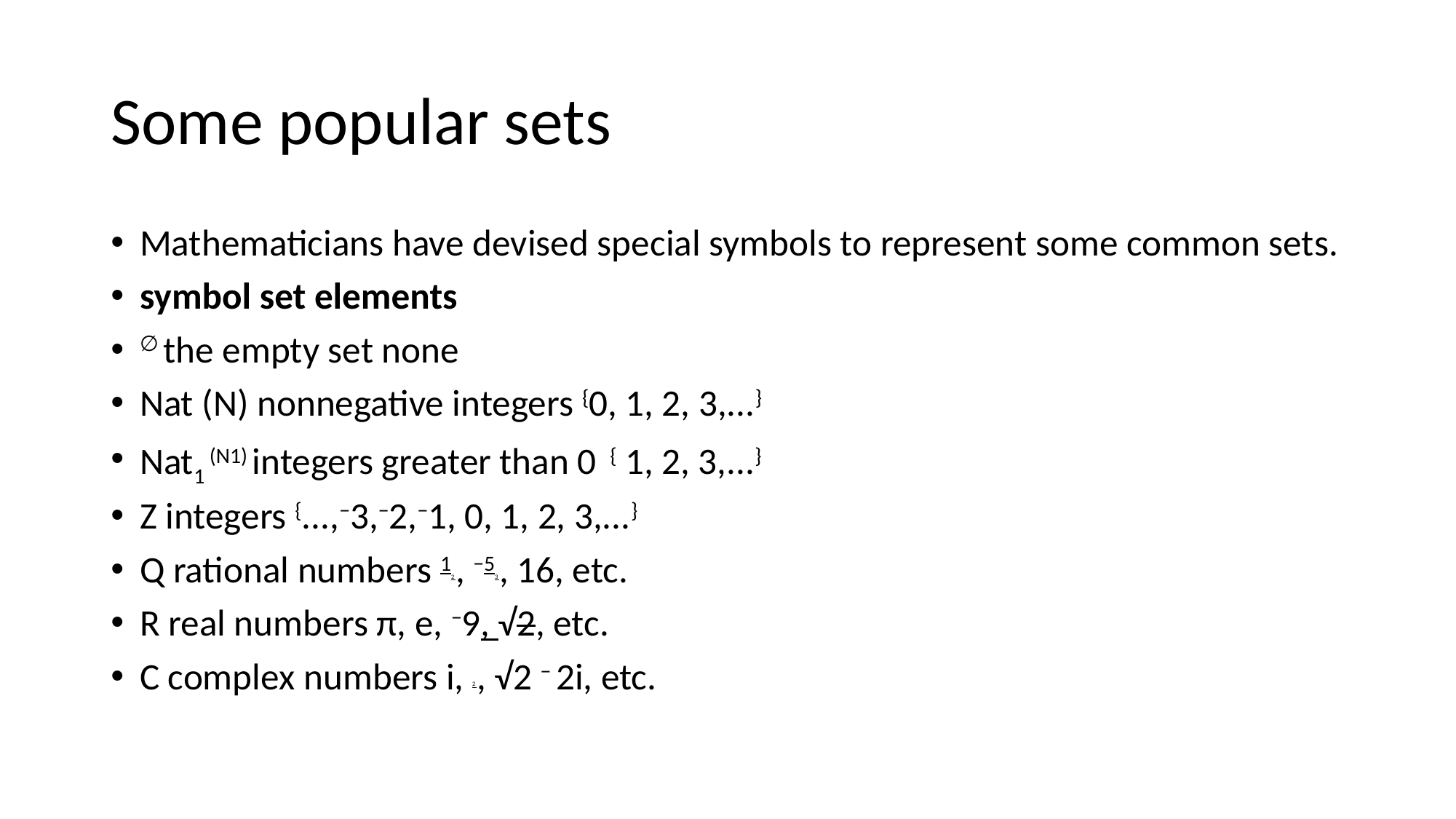

Some popular sets
Mathematicians have devised special symbols to represent some common sets.
symbol set elements
∅ the empty set none
Nat (N) nonnegative integers {0, 1, 2, 3,...}
Nat1 (N1) integers greater than 0  { 1, 2, 3,...}
Z integers {...,−3,−2,−1, 0, 1, 2, 3,...}
Q rational numbers 12 , −53 , 16, etc.
R real numbers π, e, −9, √2, etc.
C complex numbers i, 2 , √2 − 2i, etc.